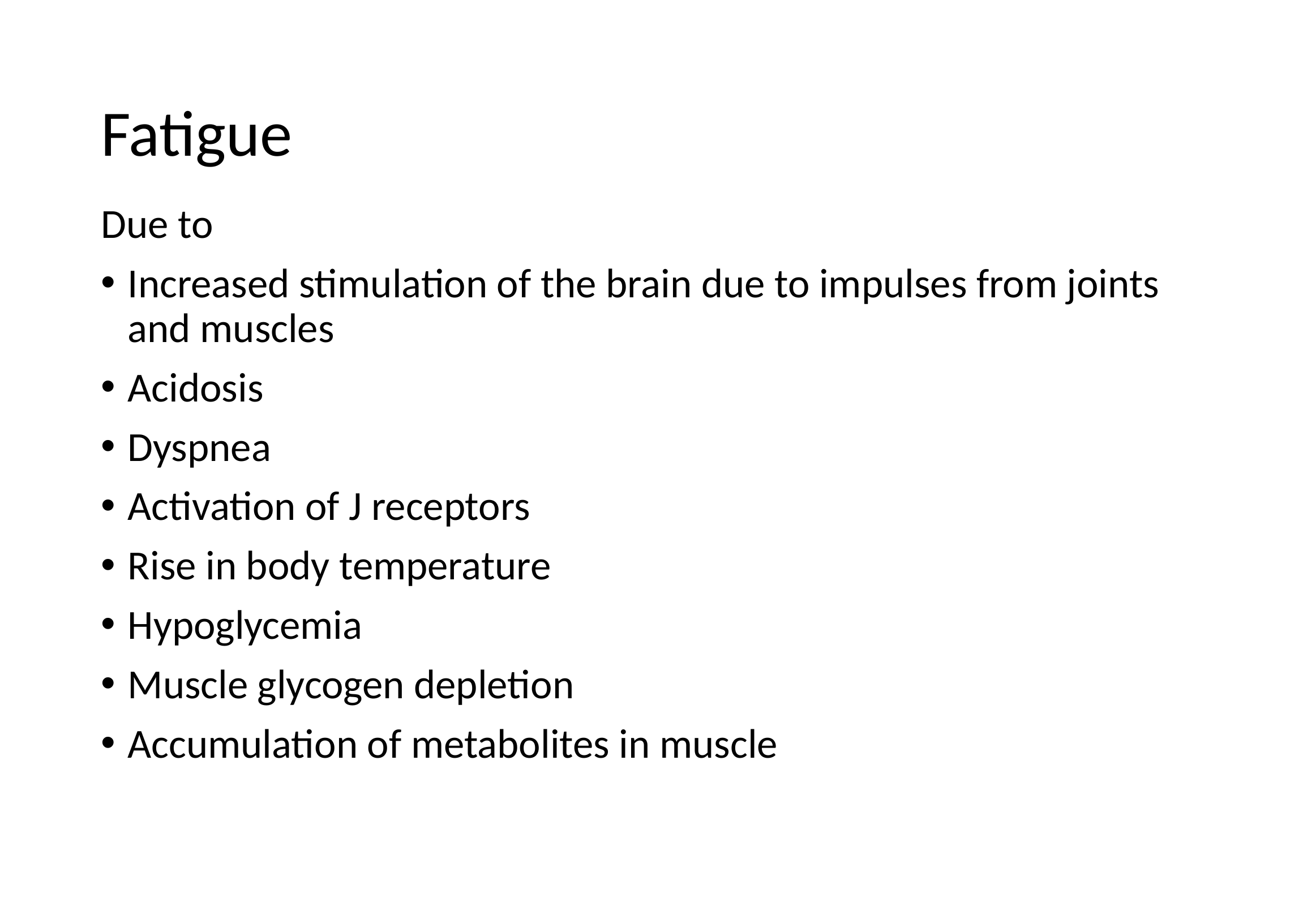

# Fatigue
Due to
Increased stimulation of the brain due to impulses from joints and muscles
Acidosis
Dyspnea
Activation of J receptors
Rise in body temperature
Hypoglycemia
Muscle glycogen depletion
Accumulation of metabolites in muscle